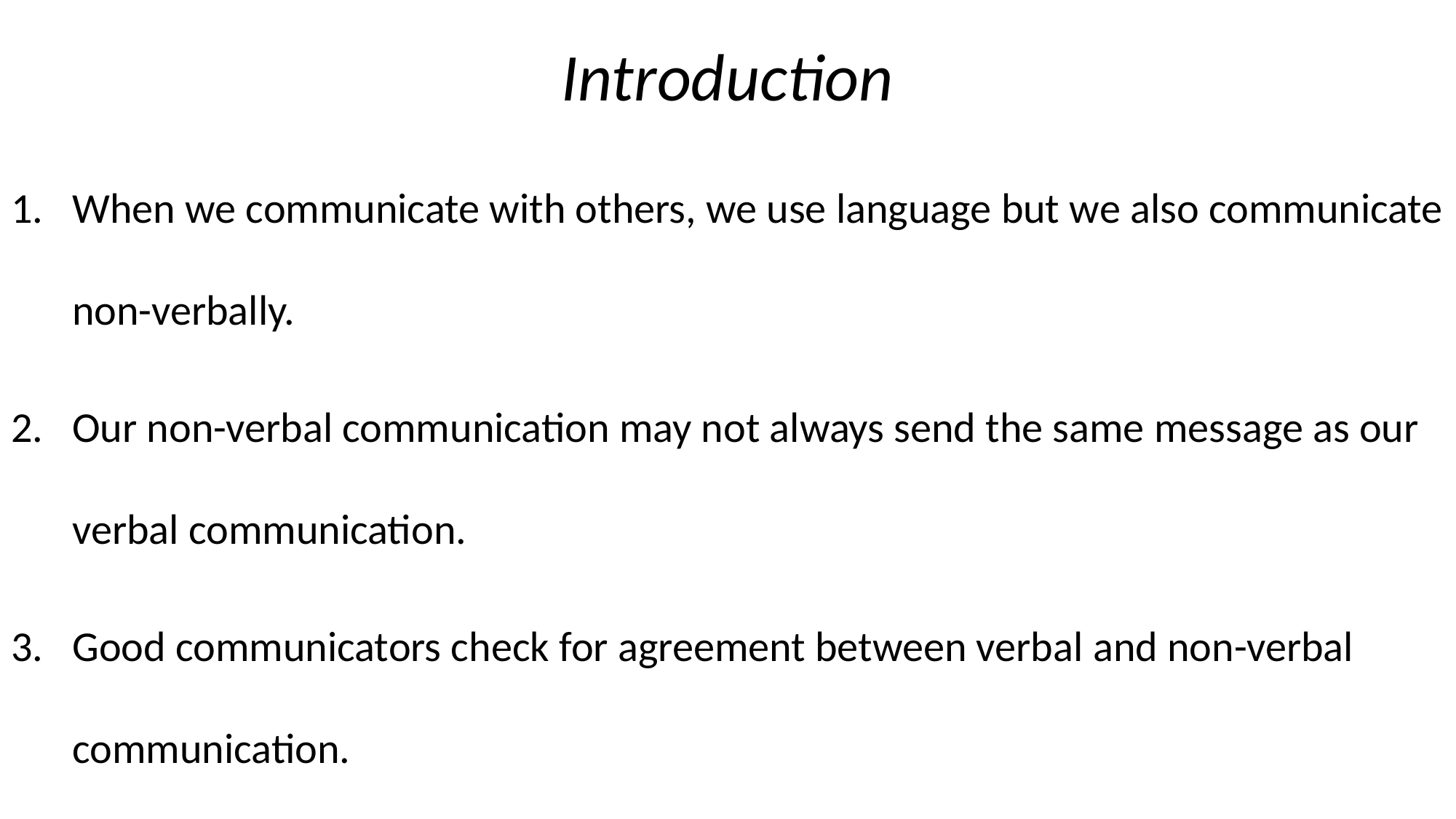

# Introduction
When we communicate with others, we use language but we also communicate non-verbally.
Our non-verbal communication may not always send the same message as our verbal communication.
Good communicators check for agreement between verbal and non-verbal communication.